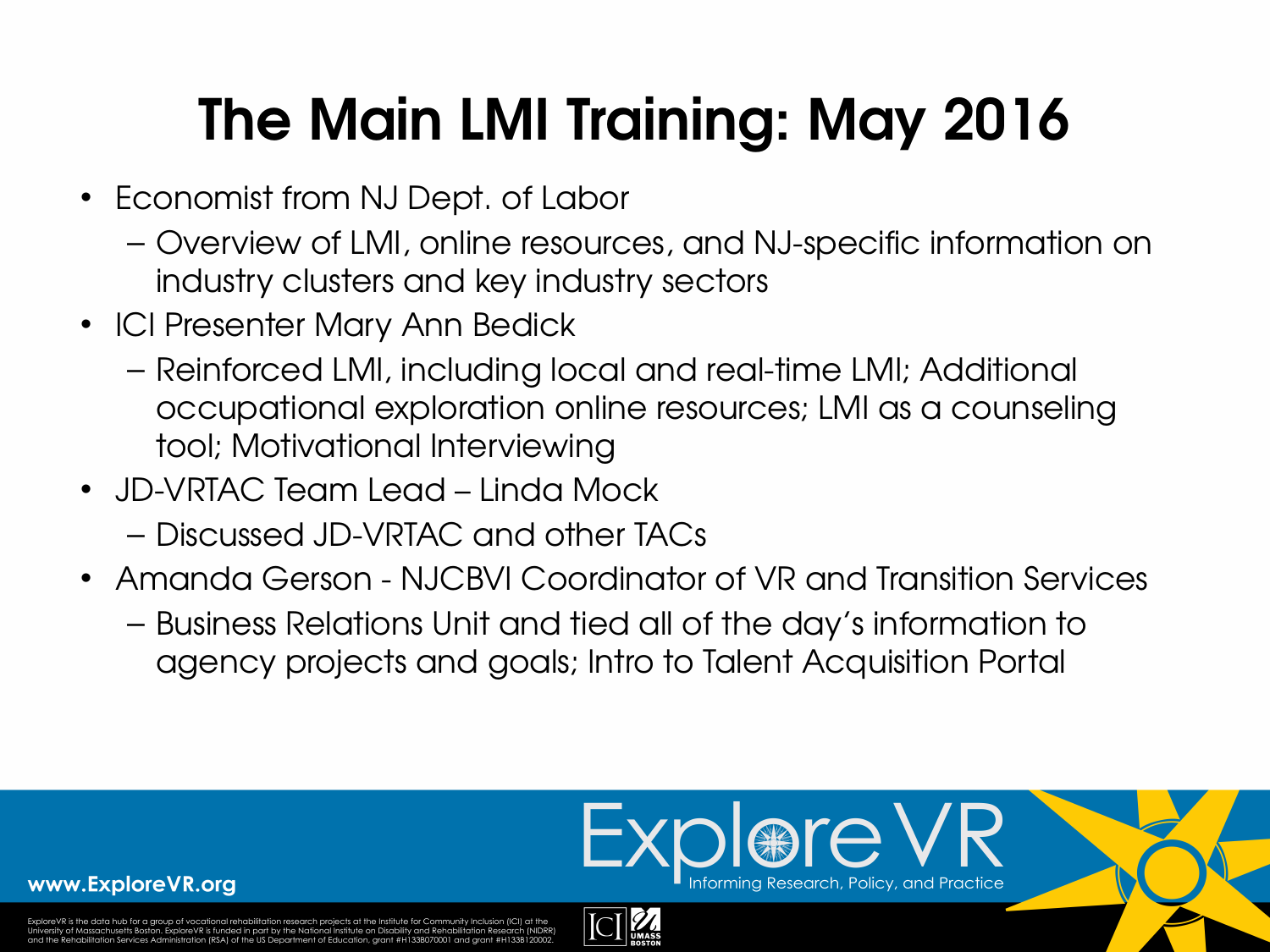

# The Main LMI Training: May 2016
Economist from NJ Dept. of Labor
Overview of LMI, online resources, and NJ-specific information on industry clusters and key industry sectors
ICI Presenter Mary Ann Bedick
Reinforced LMI, including local and real-time LMI; Additional occupational exploration online resources; LMI as a counseling tool; Motivational Interviewing
JD-VRTAC Team Lead – Linda Mock
Discussed JD-VRTAC and other TACs
Amanda Gerson - NJCBVI Coordinator of VR and Transition Services
Business Relations Unit and tied all of the day’s information to agency projects and goals; Intro to Talent Acquisition Portal